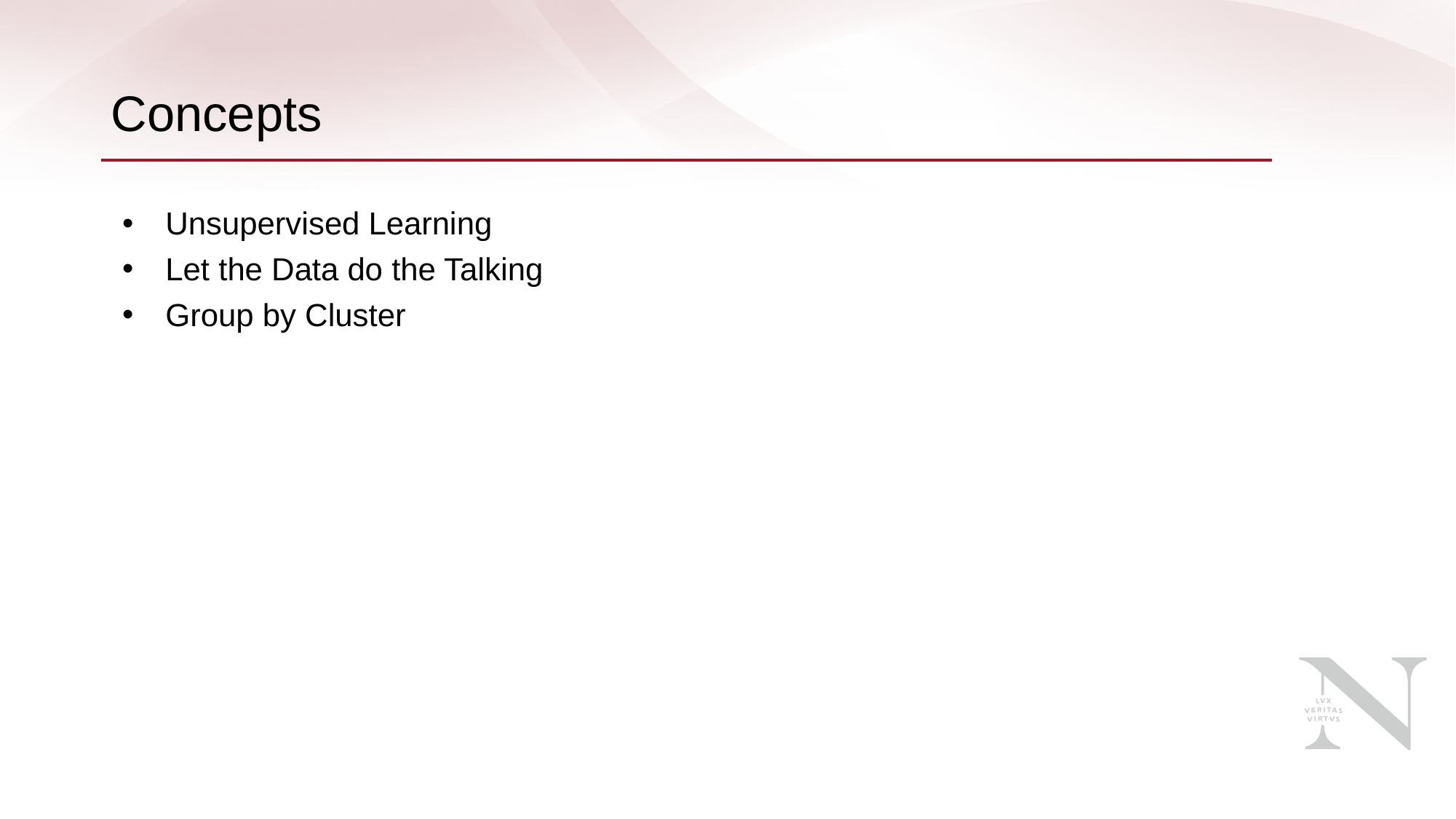

# Concepts
Unsupervised Learning
Let the Data do the Talking
Group by Cluster